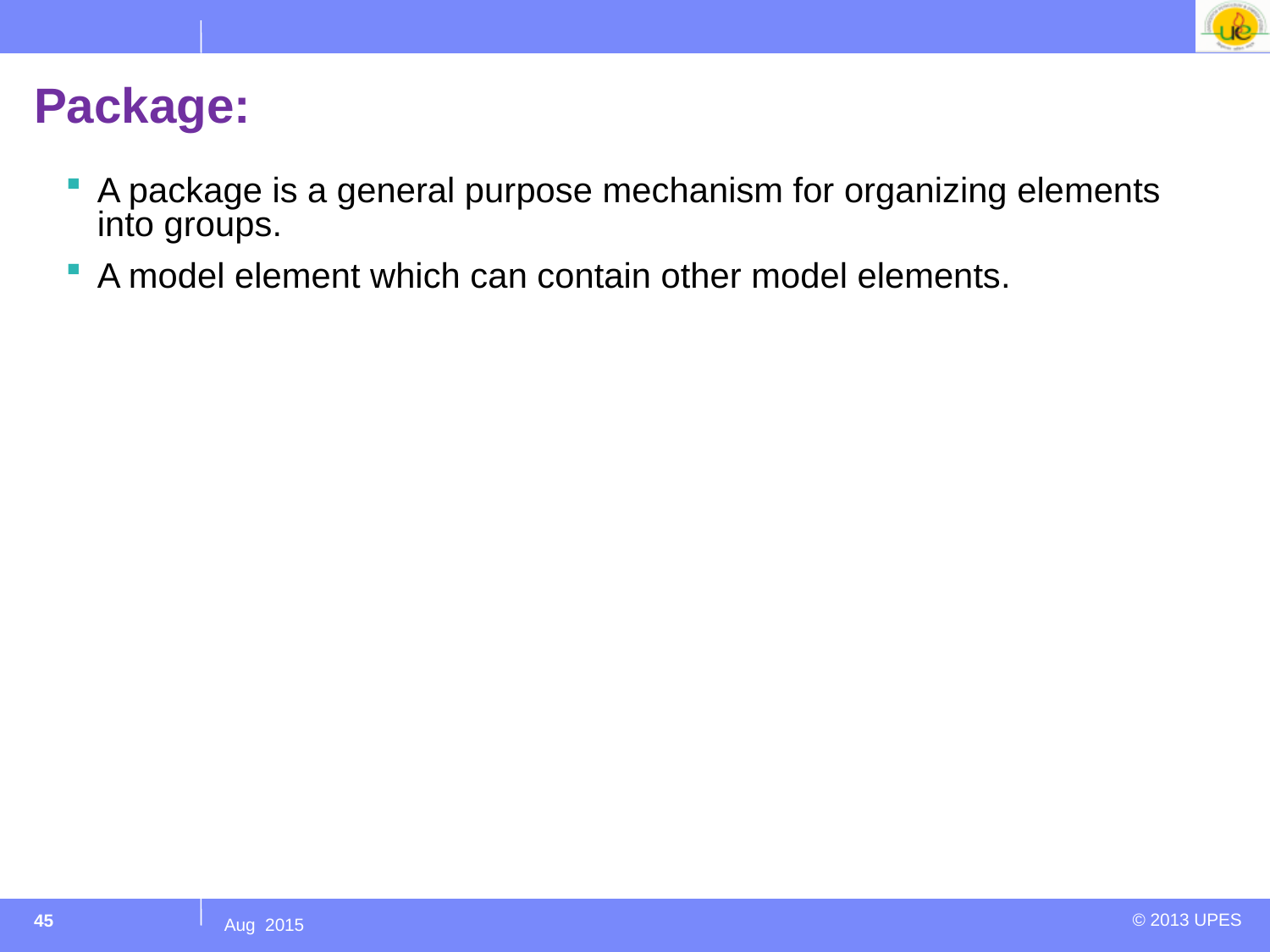

# Package:
A package is a general purpose mechanism for organizing elements into groups.
A model element which can contain other model elements.

45